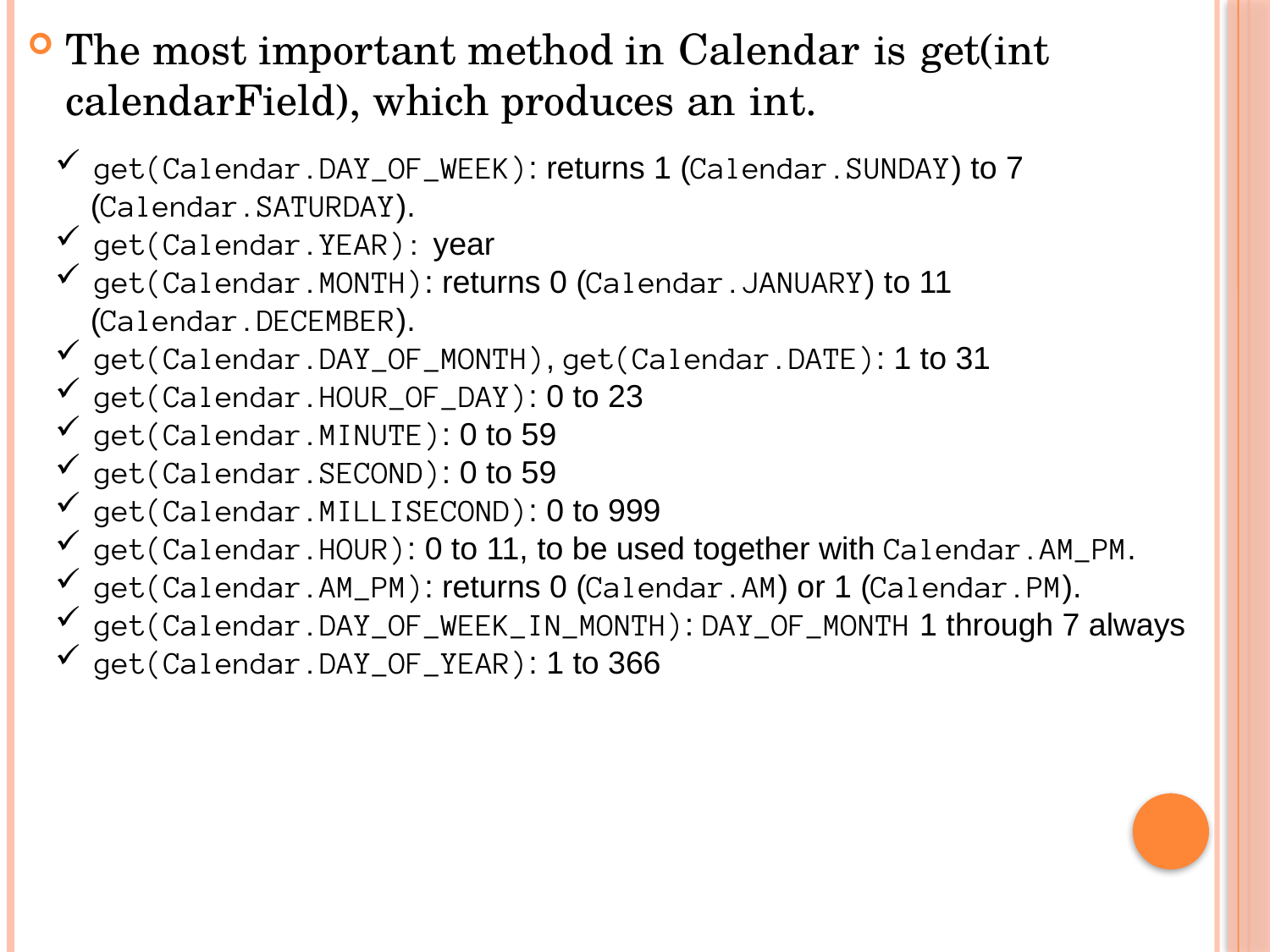

The most important method in Calendar is get(int calendarField), which produces an int.

get(Calendar.DAY_OF_WEEK): returns 1 (Calendar.SUNDAY) to 7
    (Calendar.SATURDAY).
get(Calendar.YEAR): year
get(Calendar.MONTH): returns 0 (Calendar.JANUARY) to 11
    (Calendar.DECEMBER).
get(Calendar.DAY_OF_MONTH), get(Calendar.DATE): 1 to 31
get(Calendar.HOUR_OF_DAY): 0 to 23
get(Calendar.MINUTE): 0 to 59
get(Calendar.SECOND): 0 to 59
get(Calendar.MILLISECOND): 0 to 999
get(Calendar.HOUR): 0 to 11, to be used together with Calendar.AM_PM.
get(Calendar.AM_PM): returns 0 (Calendar.AM) or 1 (Calendar.PM).
get(Calendar.DAY_OF_WEEK_IN_MONTH): DAY_OF_MONTH 1 through 7 always
get(Calendar.DAY_OF_YEAR): 1 to 366